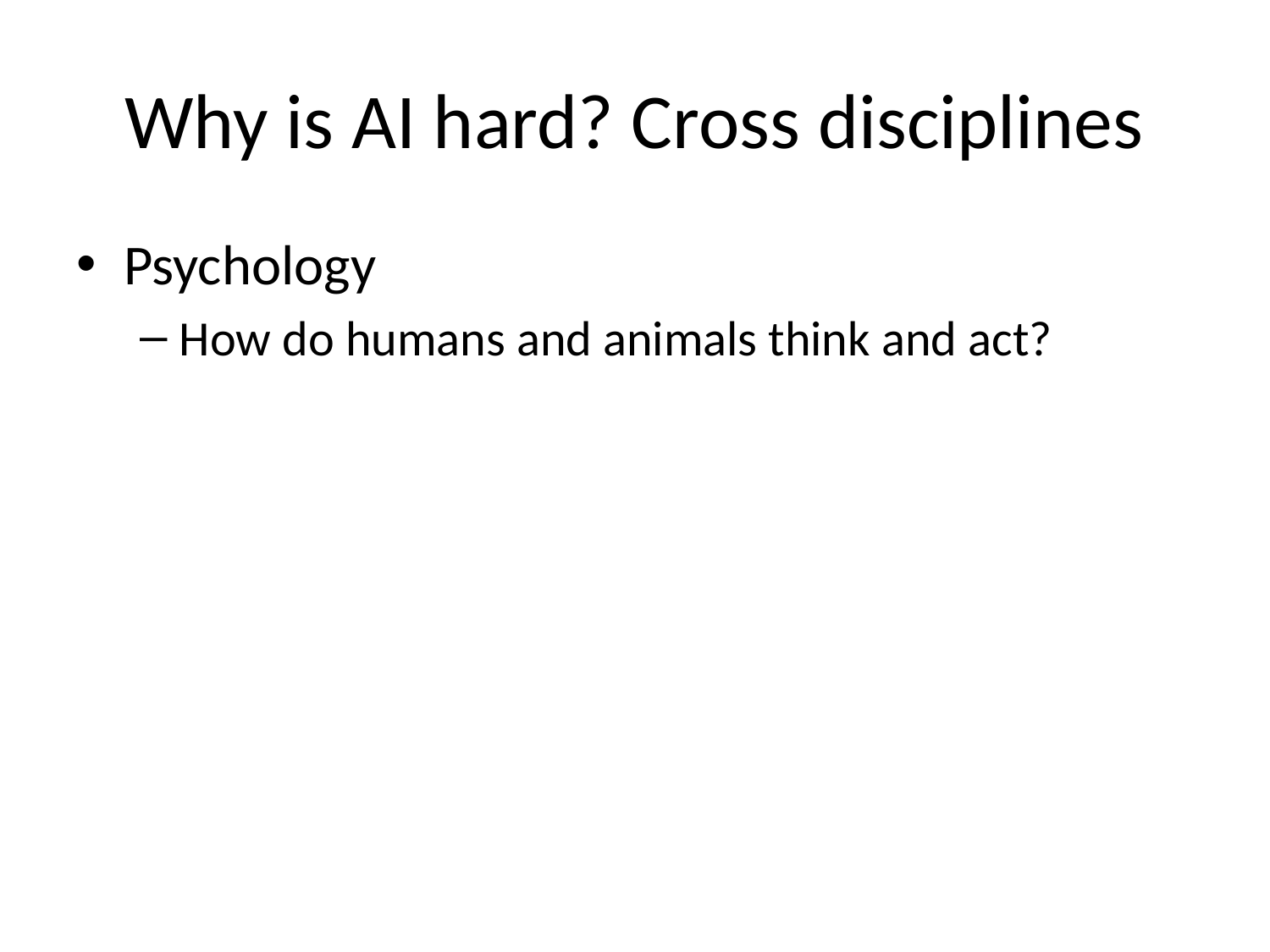

# Why is AI hard? Cross disciplines
Psychology
How do humans and animals think and act?